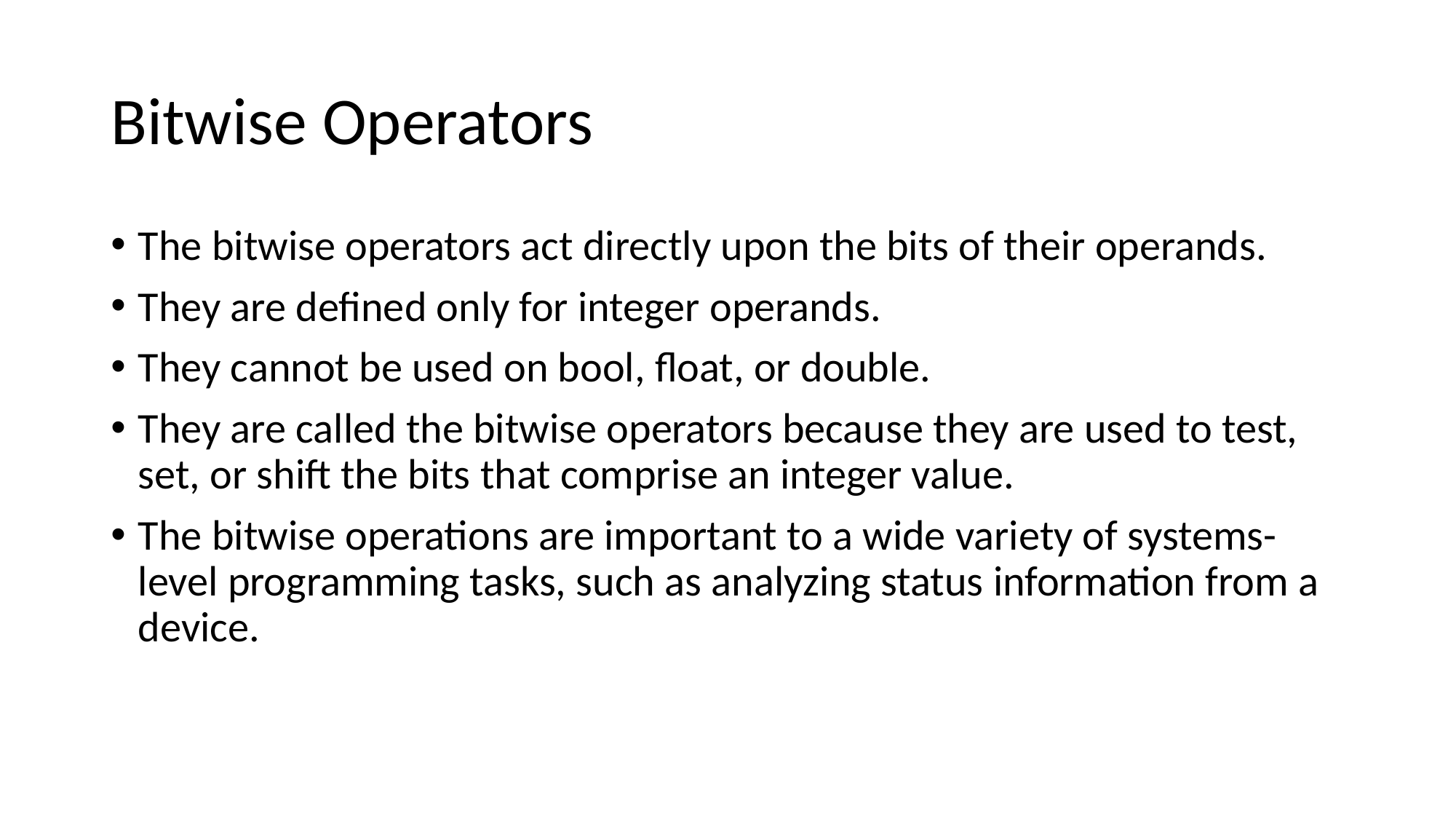

# Bitwise Operators
The bitwise operators act directly upon the bits of their operands.
They are defined only for integer operands.
They cannot be used on bool, float, or double.
They are called the bitwise operators because they are used to test, set, or shift the bits that comprise an integer value.
The bitwise operations are important to a wide variety of systems-level programming tasks, such as analyzing status information from a device.